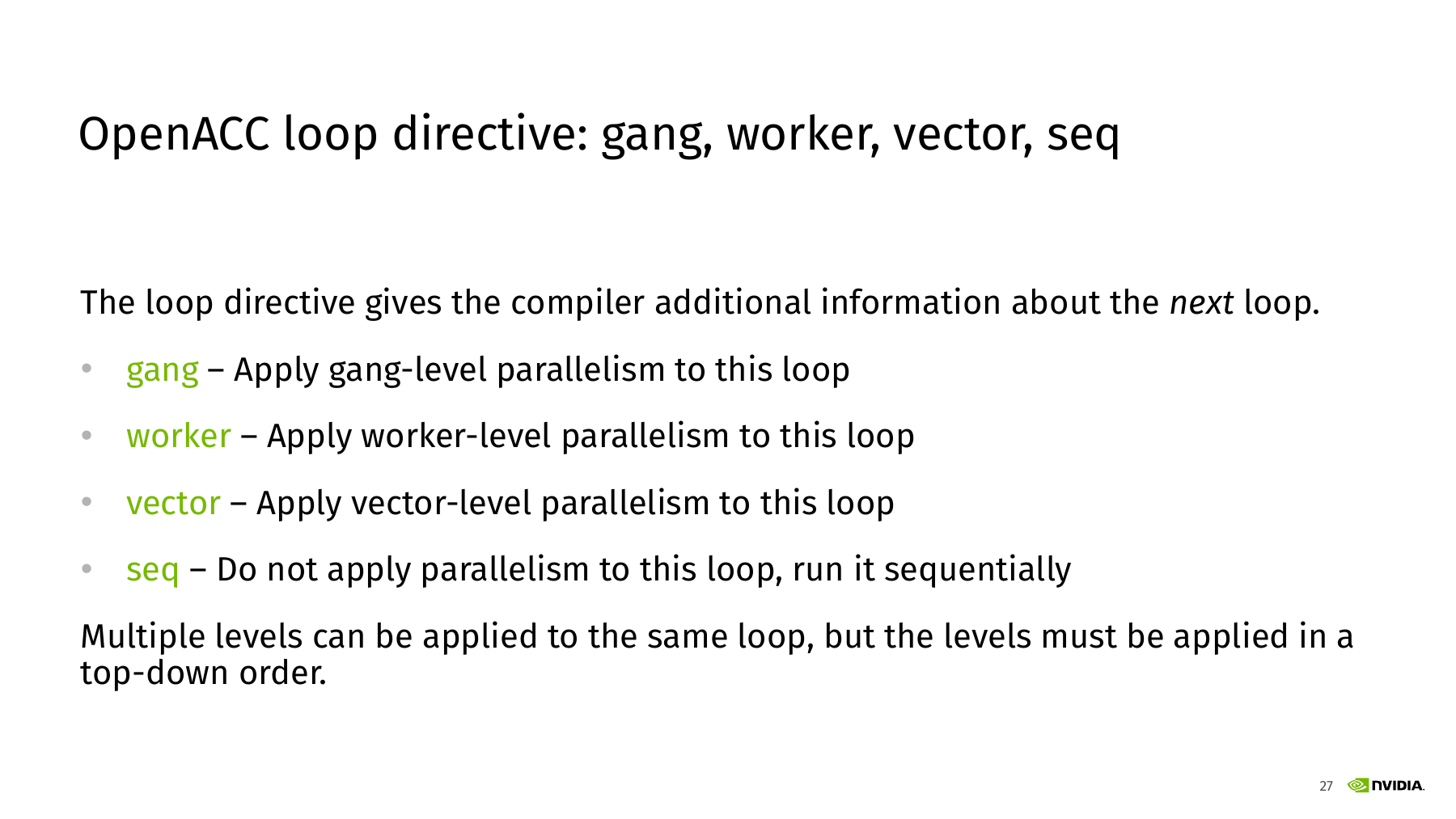

# OpenACC loop directive: gang, worker, vector, seq

The loop directive gives the compiler additional information about the next loop.
gang – Apply gang-level parallelism to this loop
worker – Apply worker-level parallelism to this loop
vector – Apply vector-level parallelism to this loop
seq – Do not apply parallelism to this loop, run it sequentially
Multiple levels can be applied to the same loop, but the levels must be applied in a top-down order.
27